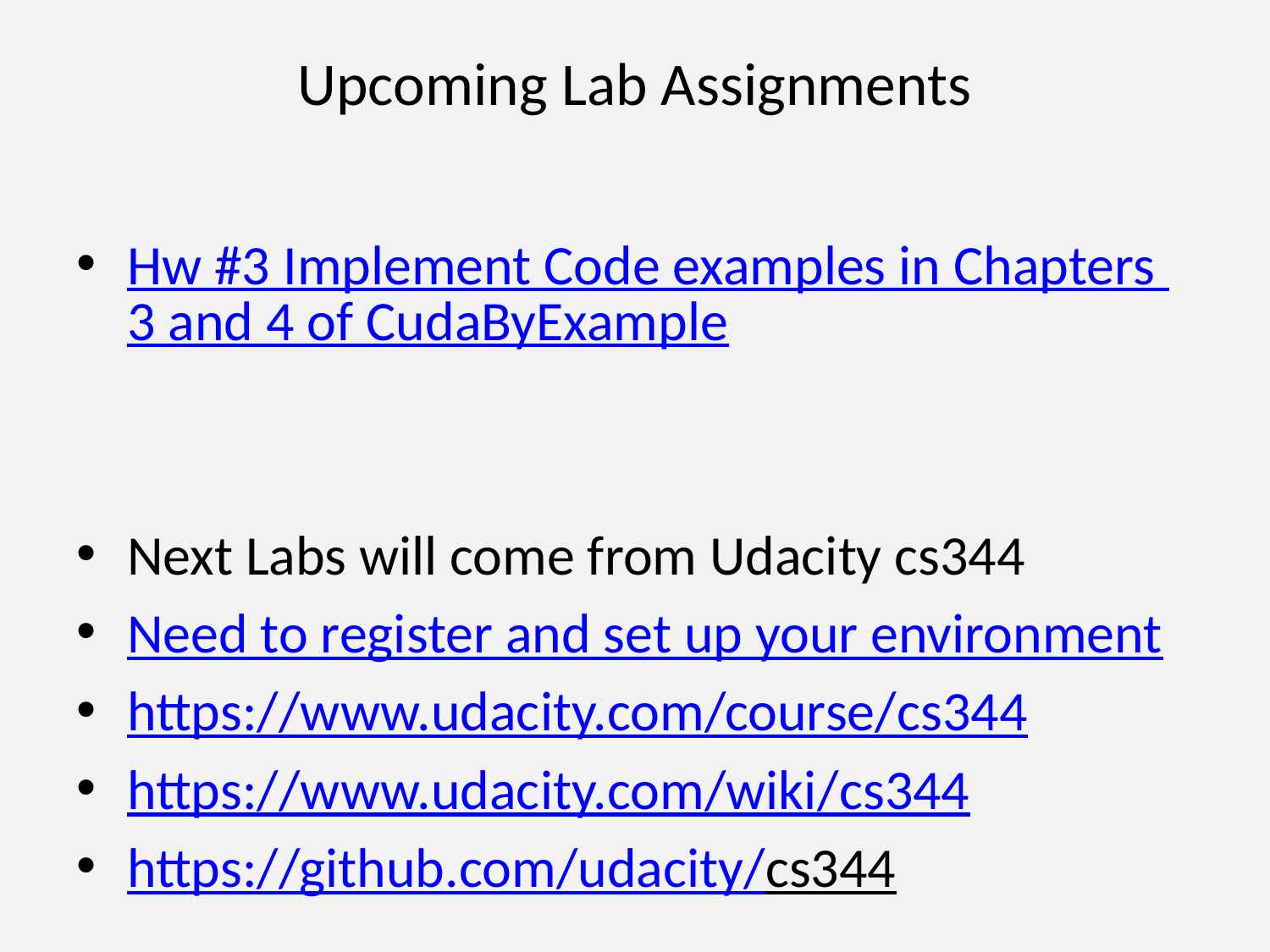

# Upcoming Lab Assignments
Hw #3 Implement Code examples in Chapters 3 and 4 of CudaByExample

Next Labs will come from Udacity cs344
Need to register and set up your environment
https://www.udacity.com/course/cs344
https://www.udacity.com/wiki/cs344
https://github.com/udacity/cs344